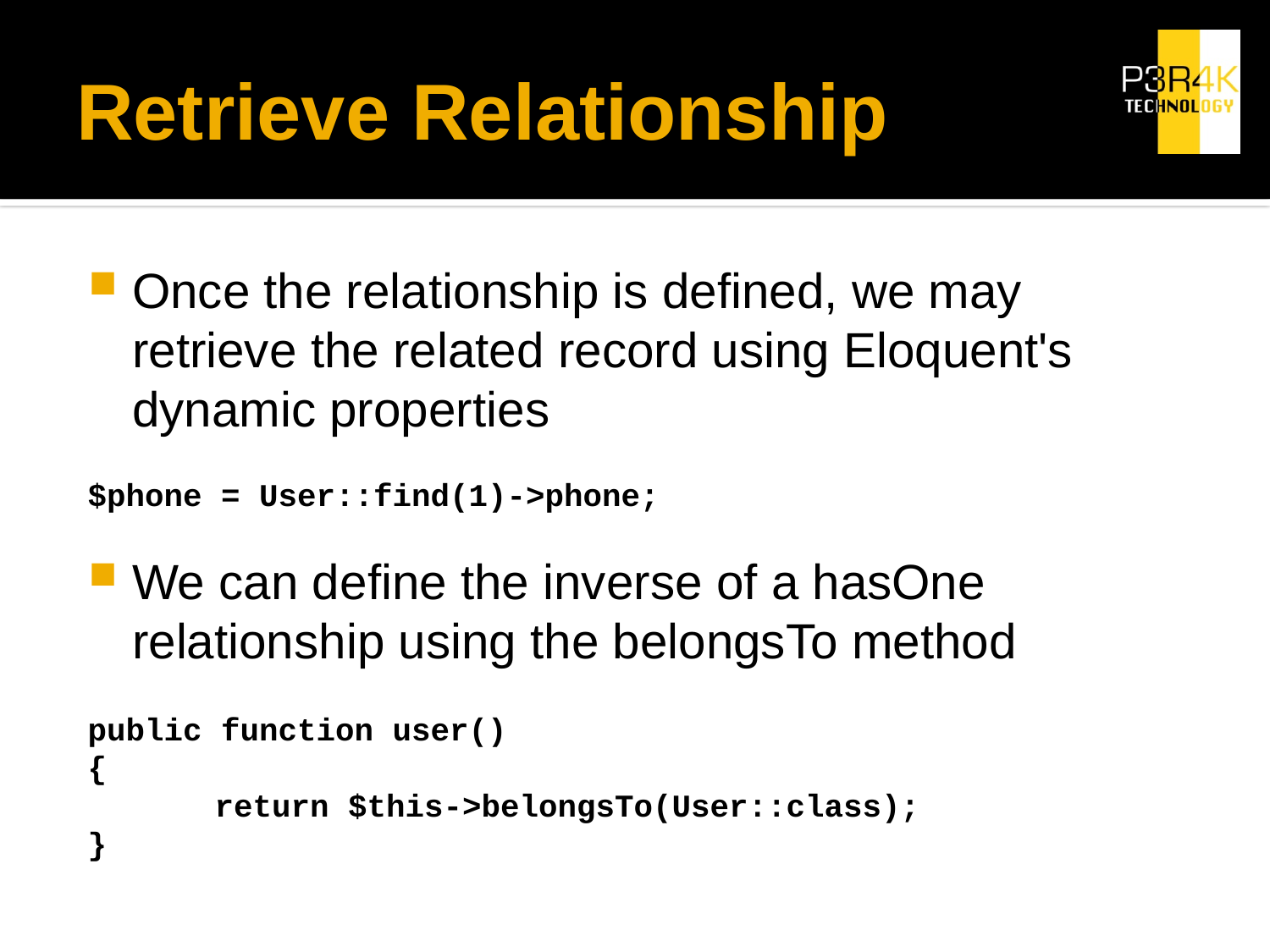

# Retrieve Relationship
Once the relationship is defined, we may retrieve the related record using Eloquent's dynamic properties

$phone = User::find(1)->phone;

We can define the inverse of a hasOne relationship using the belongsTo method

public function user()
{
	return $this->belongsTo(User::class);
}